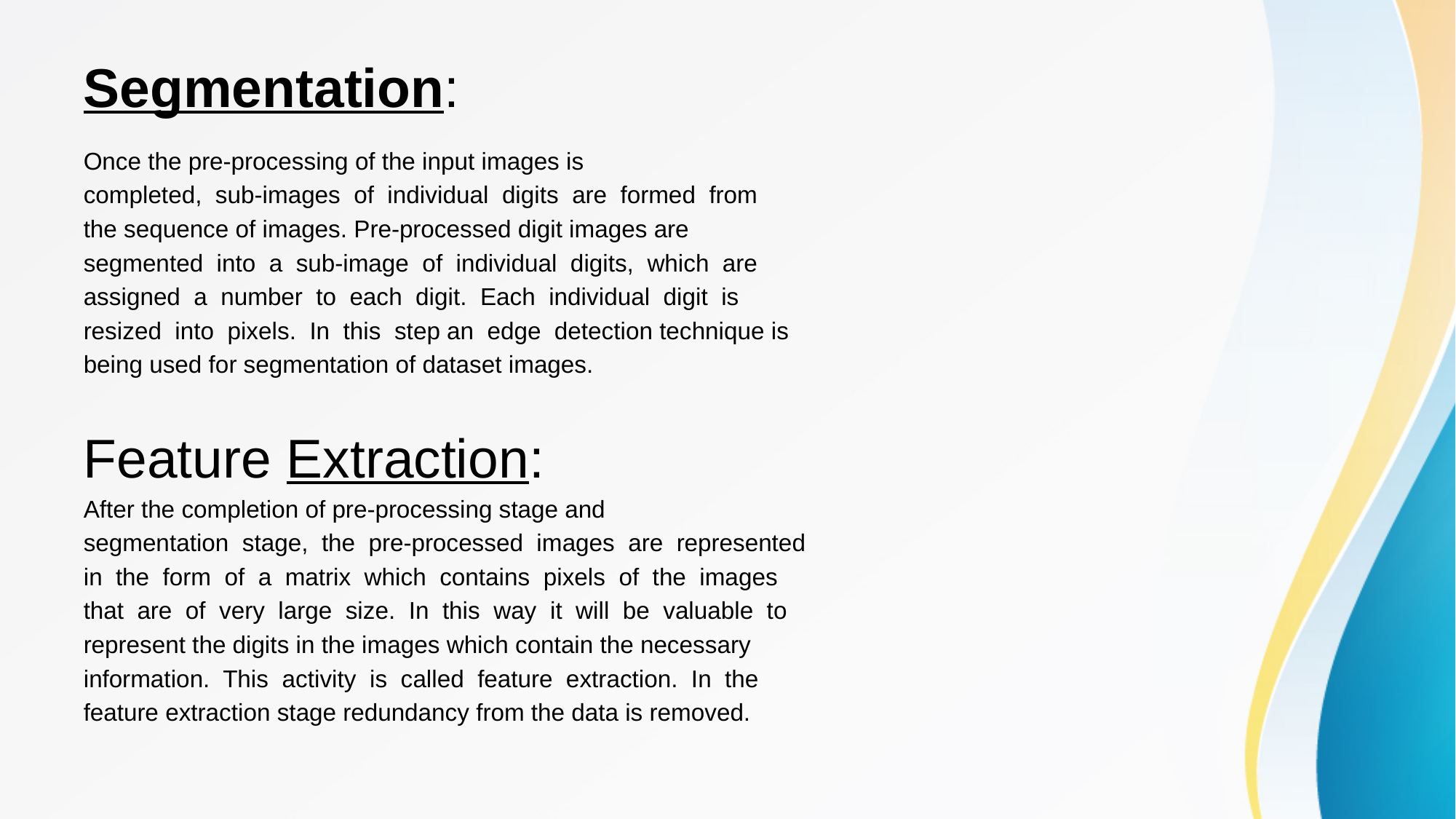

# Segmentation:
Once the pre-processing of the input images is
completed,  sub-images  of  individual  digits  are  formed  from
the sequence of images. Pre-processed digit images are
segmented  into  a  sub-image  of  individual  digits,  which  are
assigned  a  number  to  each  digit.  Each  individual  digit  is
resized  into  pixels.  In  this  step an  edge  detection technique is
being used for segmentation of dataset images.

Feature Extraction:
After the completion of pre-processing stage and
segmentation  stage,  the  pre-processed  images  are  represented
in  the  form  of  a  matrix  which  contains  pixels  of  the  images
that  are  of  very  large  size.  In  this  way  it  will  be  valuable  to
represent the digits in the images which contain the necessary
information.  This  activity  is  called  feature  extraction.  In  the
feature extraction stage redundancy from the data is removed.